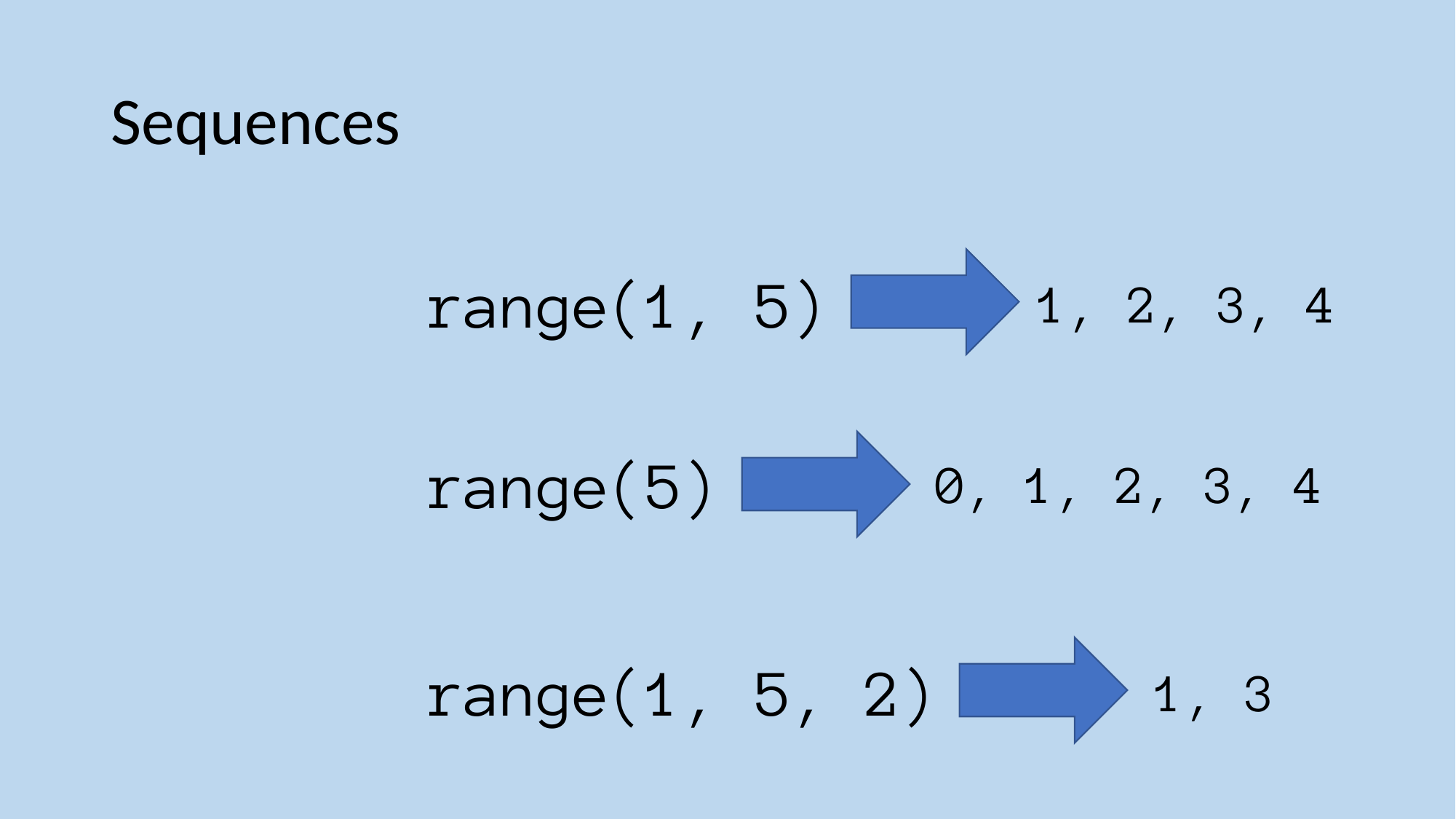

# Sequences

range(1, 5)
1, 2, 3, 4

range(5)
0, 1, 2, 3, 4

range(1, 5, 2)
1, 3